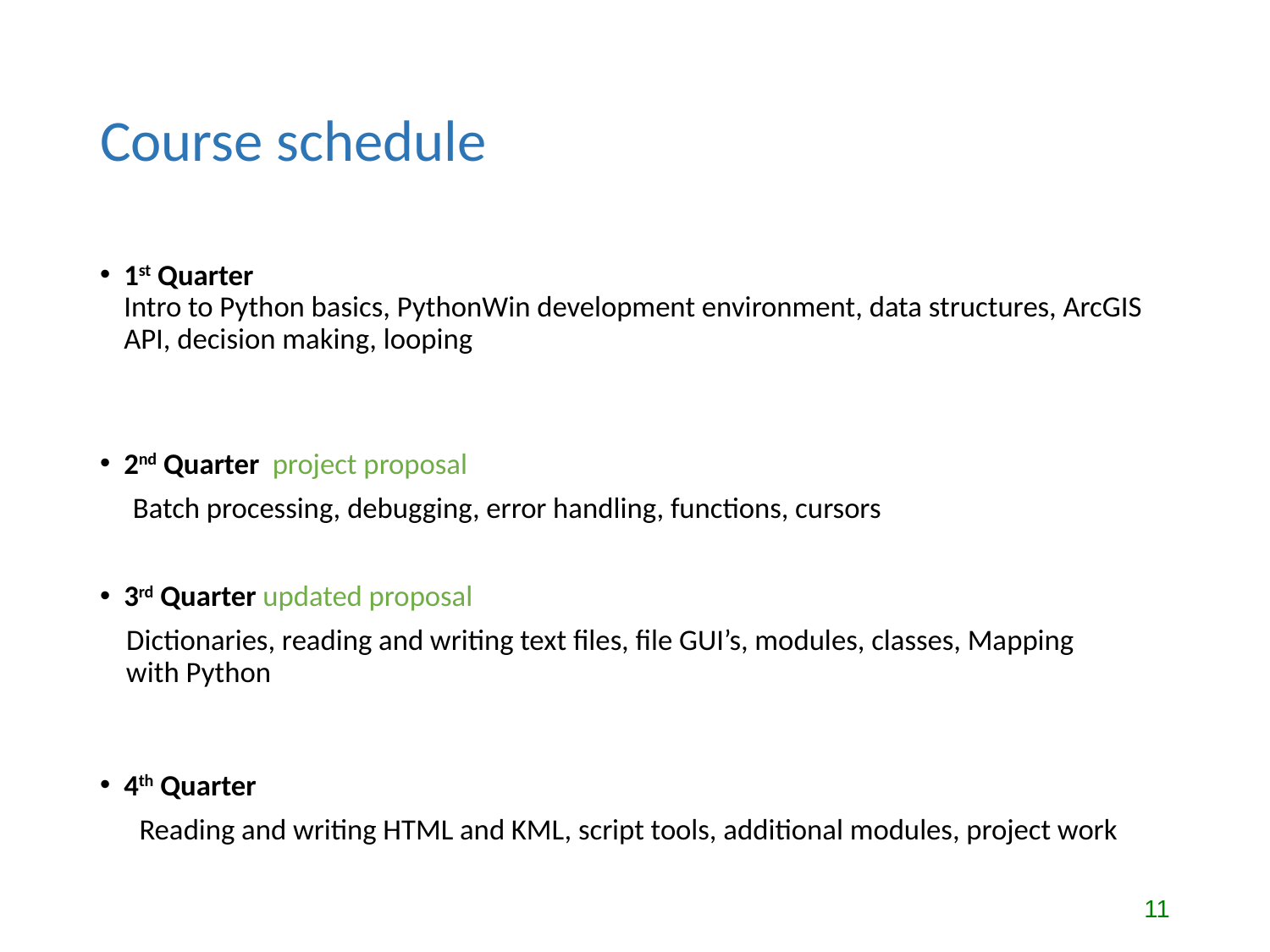

# Course schedule

1st Quarter
Intro to Python basics, PythonWin development environment, data structures, ArcGIS API, decision making, looping

2nd Quarter  project proposal
     Batch processing, debugging, error handling, functions, cursors

3rd Quarter updated proposal
    Dictionaries, reading and writing text files, file GUI’s, modules, classes, Mapping
    with Python

4th Quarter
      Reading and writing HTML and KML, script tools, additional modules, project work
11